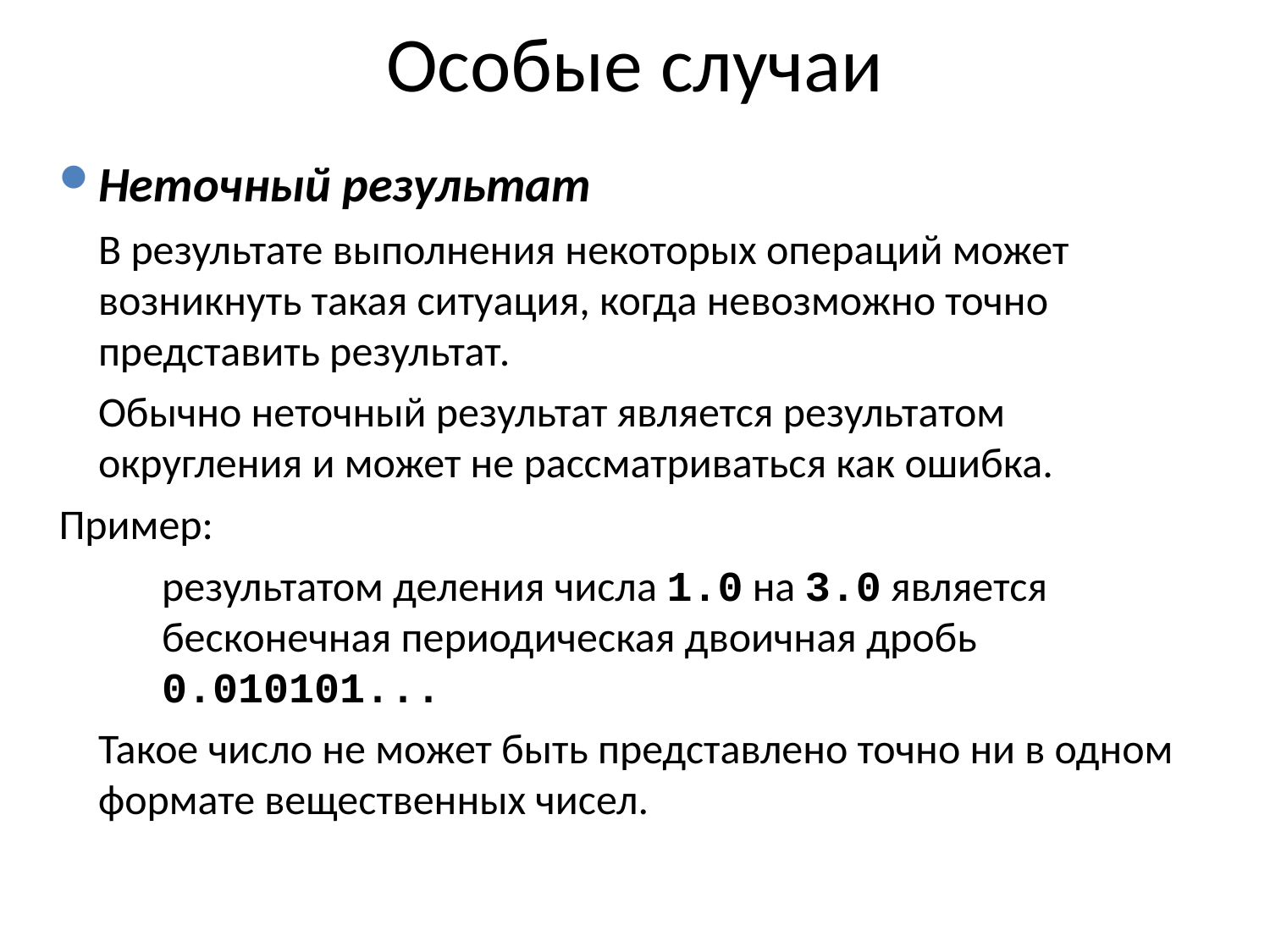

# Особые случаи
Неточный результат
	В результате выполнения некоторых операций может возникнуть такая ситуация, когда невозможно точно представить результат.
	Обычно неточный результат является результатом округления и может не рассматриваться как ошибка.
Пример:
	результатом деления числа 1.0 на 3.0 является бесконечная периодическая двоичная дробь 0.010101...
	Такое число не может быть представлено точно ни в одном формате вещественных чисел.